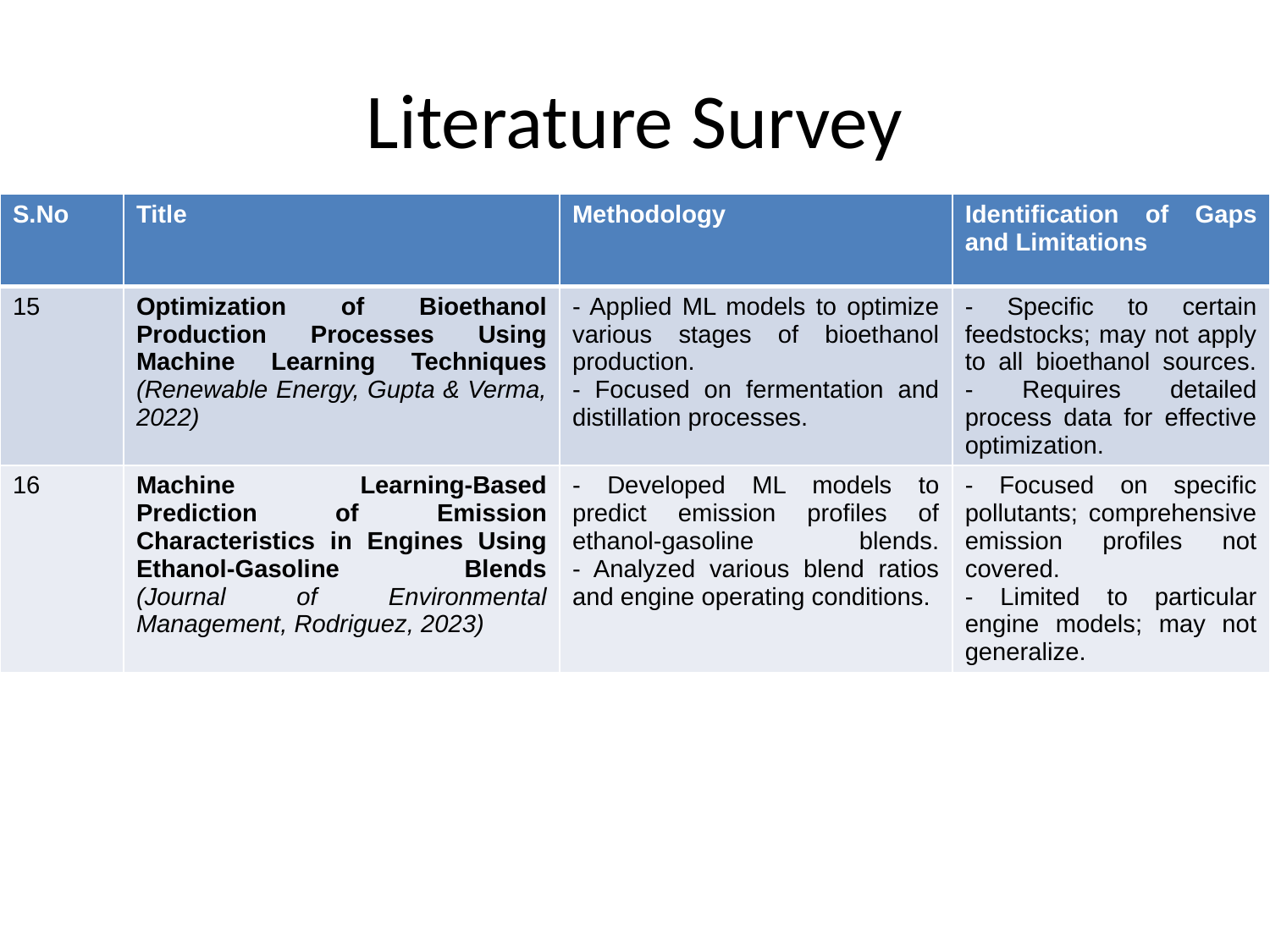

# Literature Survey
| S.No | Title | Methodology | Identification of Gaps and Limitations |
| --- | --- | --- | --- |
| 15 | Optimization of Bioethanol Production Processes Using Machine Learning Techniques (Renewable Energy, Gupta & Verma, 2022) | - Applied ML models to optimize various stages of bioethanol production. - Focused on fermentation and distillation processes. | - Specific to certain feedstocks; may not apply to all bioethanol sources. - Requires detailed process data for effective optimization. |
| 16 | Machine Learning-Based Prediction of Emission Characteristics in Engines Using Ethanol-Gasoline Blends (Journal of Environmental Management, Rodriguez, 2023) | - Developed ML models to predict emission profiles of ethanol-gasoline blends. - Analyzed various blend ratios and engine operating conditions. | - Focused on specific pollutants; comprehensive emission profiles not covered. - Limited to particular engine models; may not generalize. |